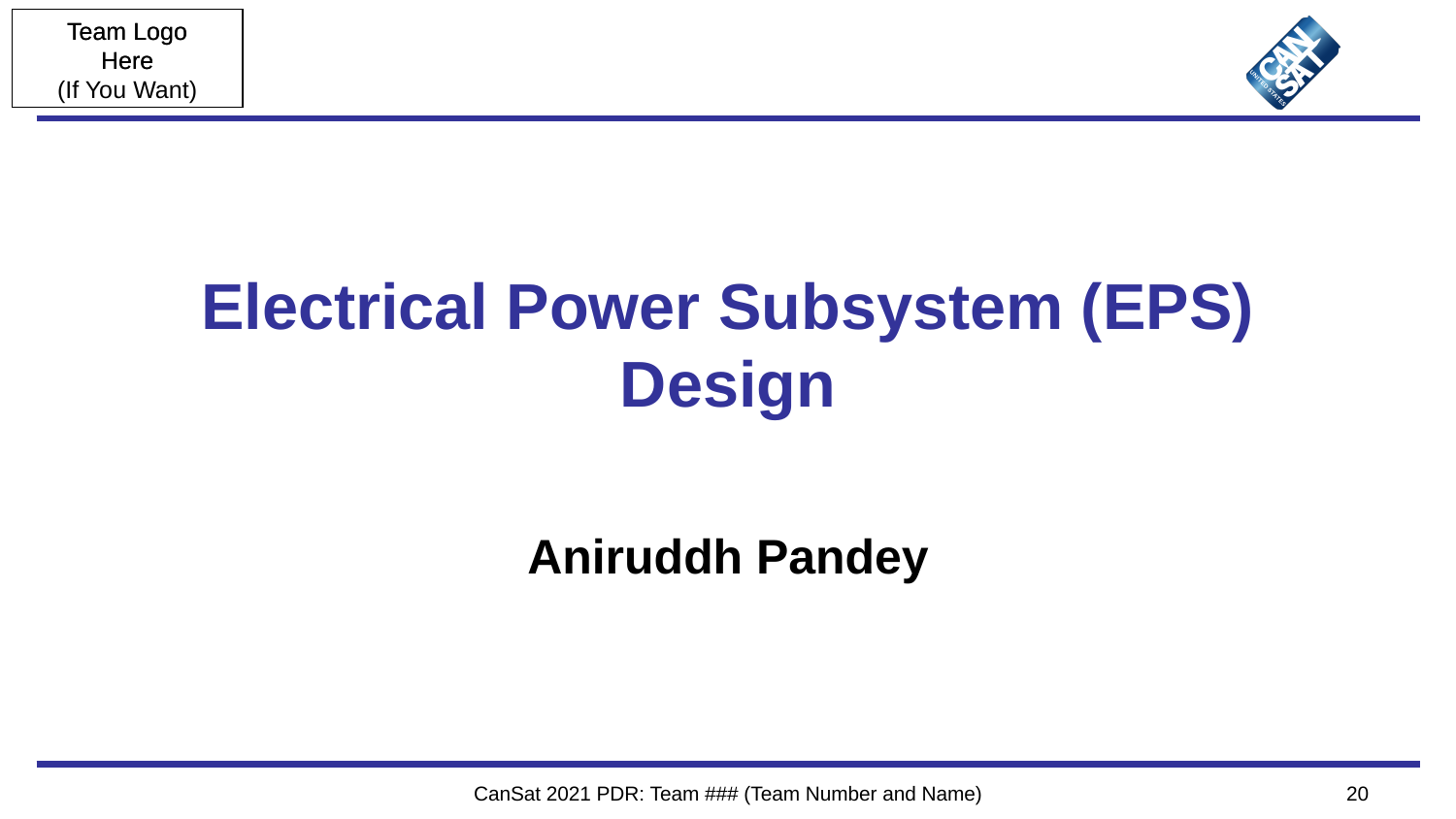

# Electrical Power Subsystem (EPS) Design
Aniruddh Pandey
CanSat 2021 PDR: Team ### (Team Number and Name)
20